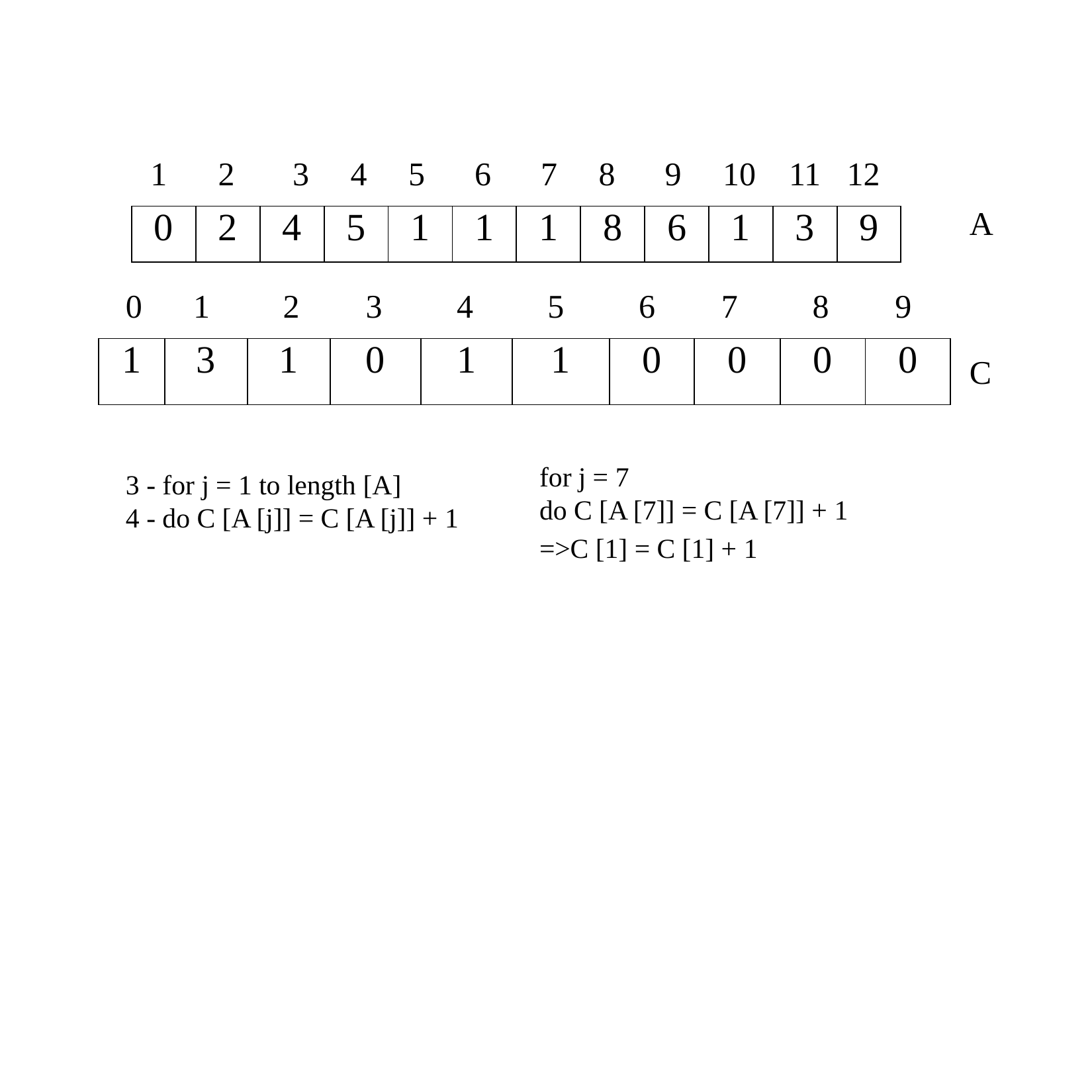

# 1	2	3	4	5	6	7	8	9	10	11	12
A
| 0 | 2 | 4 | 5 | 1 | 1 | 1 | 8 | 6 | 1 | 3 | 9 |
| --- | --- | --- | --- | --- | --- | --- | --- | --- | --- | --- | --- |
0	1
2
3
4
5
6
7
8
9
| 1 | 3 | 1 | 0 | 1 | 1 | 0 | 0 | 0 | 0 |
| --- | --- | --- | --- | --- | --- | --- | --- | --- | --- |
C
for j = 7
do C [A [7]] = C [A [7]] + 1
=>C [1] = C [1] + 1
3 - for j = 1 to length [A]
4 - do C [A [j]] = C [A [j]] + 1